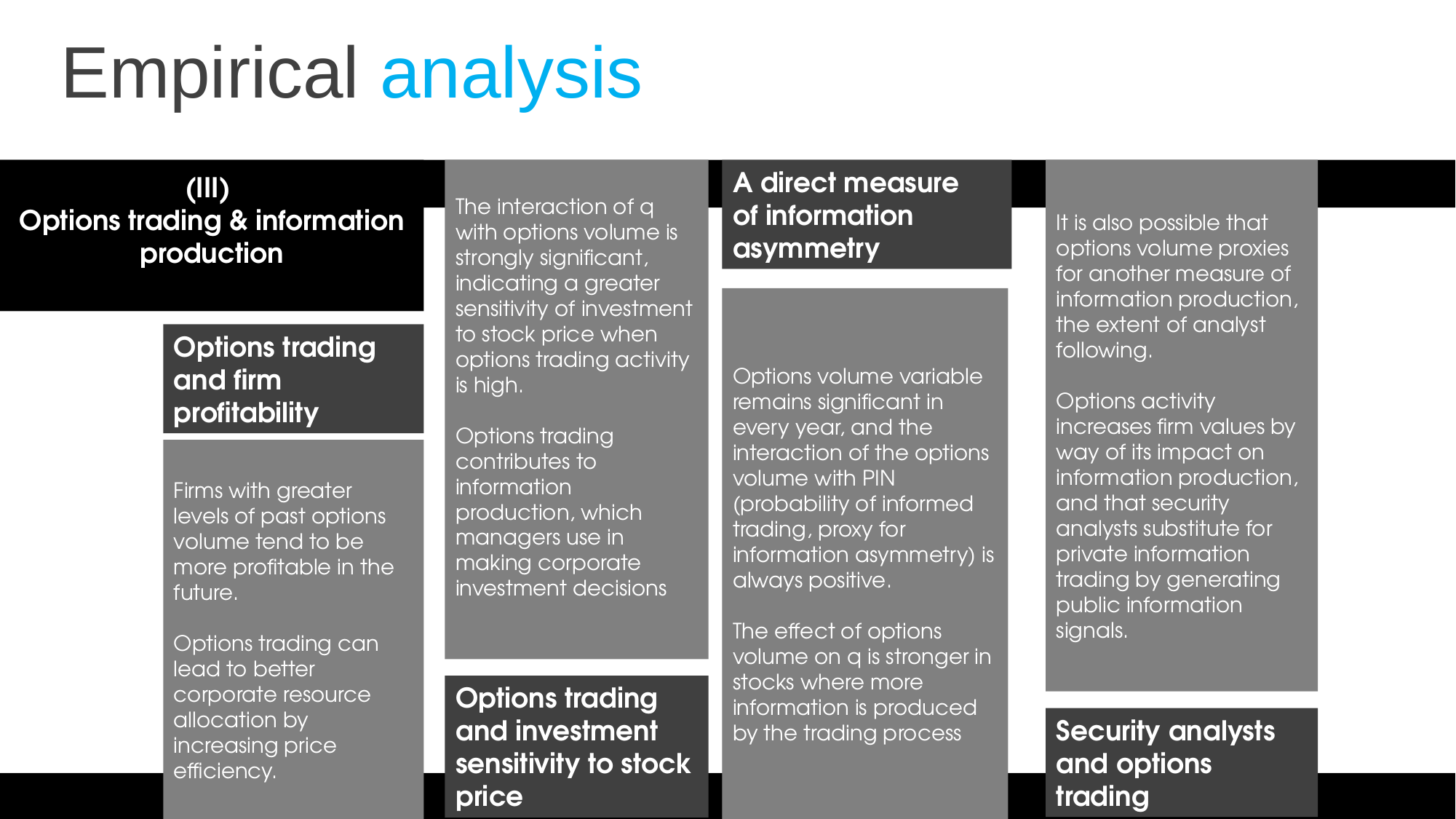

Empirical analysis
(III)
Options trading & information production

The interaction of q with options volume is strongly significant, indicating a greater sensitivity of investment to stock price when options trading activity is high.

Options trading contributes to information production, which managers use in making corporate investment decisions

It is also possible that options volume proxies for another measure of information production, the extent of analyst following.

Options activity increases firm values by way of its impact on information production, and that security analysts substitute for private information trading by generating public information signals.

A direct measure
of information asymmetry
Options volume variable remains significant in every year, and the interaction of the options volume with PIN (probability of informed trading, proxy for information asymmetry) is always positive.

The effect of options volume on q is stronger in stocks where more information is produced by the trading process
Options trading and firm profitability
Firms with greater levels of past options volume tend to be more profitable in the future.

Options trading can lead to better corporate resource allocation by increasing price efficiency.
Options trading and investment sensitivity to stock price
Security analysts and options trading

11